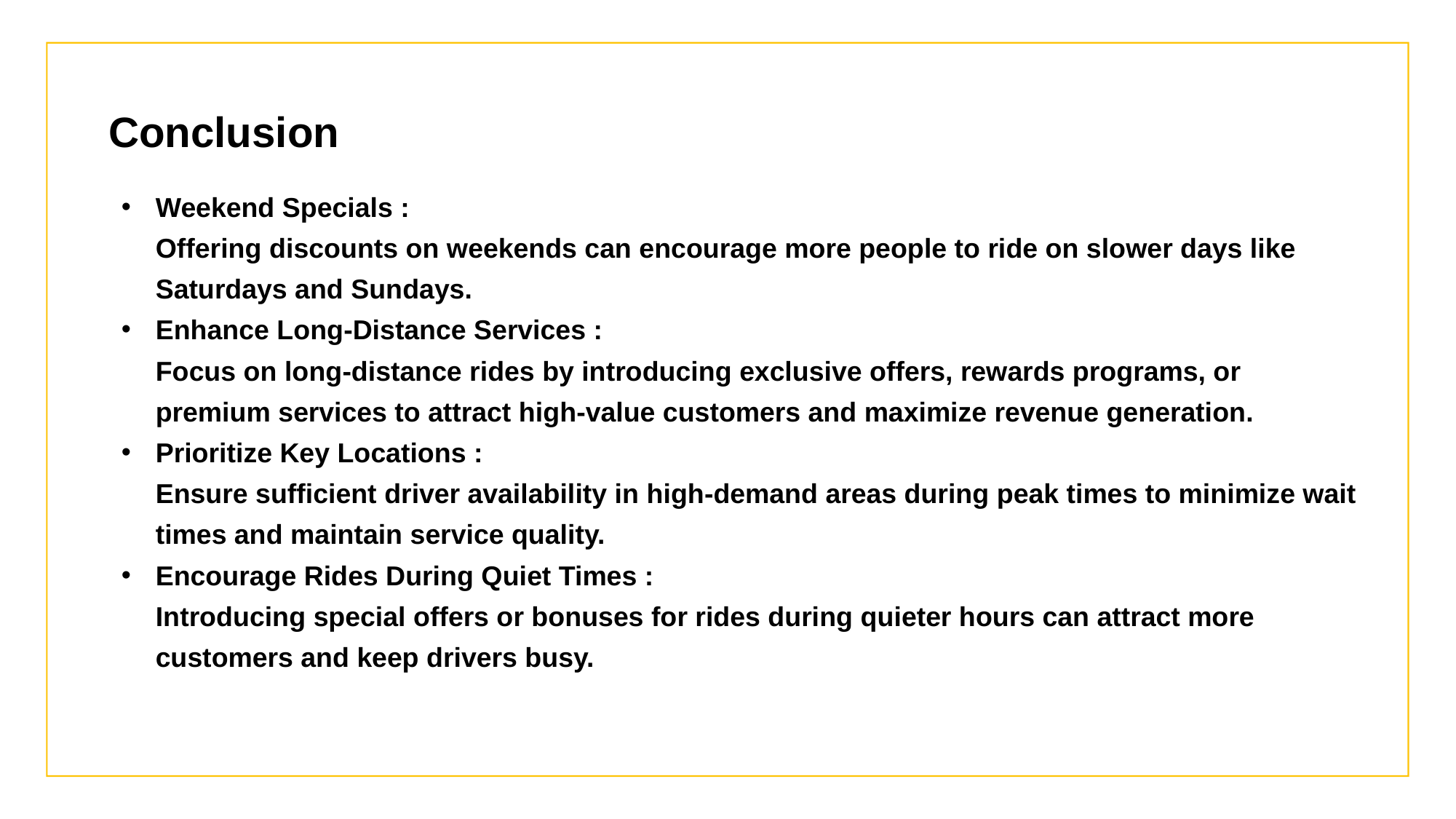

# Conclusion
Weekend Specials :
Offering discounts on weekends can encourage more people to ride on slower days like Saturdays and Sundays.
Enhance Long-Distance Services :
Focus on long-distance rides by introducing exclusive offers, rewards programs, or premium services to attract high-value customers and maximize revenue generation.
Prioritize Key Locations :
Ensure sufficient driver availability in high-demand areas during peak times to minimize wait times and maintain service quality.
Encourage Rides During Quiet Times :
Introducing special offers or bonuses for rides during quieter hours can attract more customers and keep drivers busy.